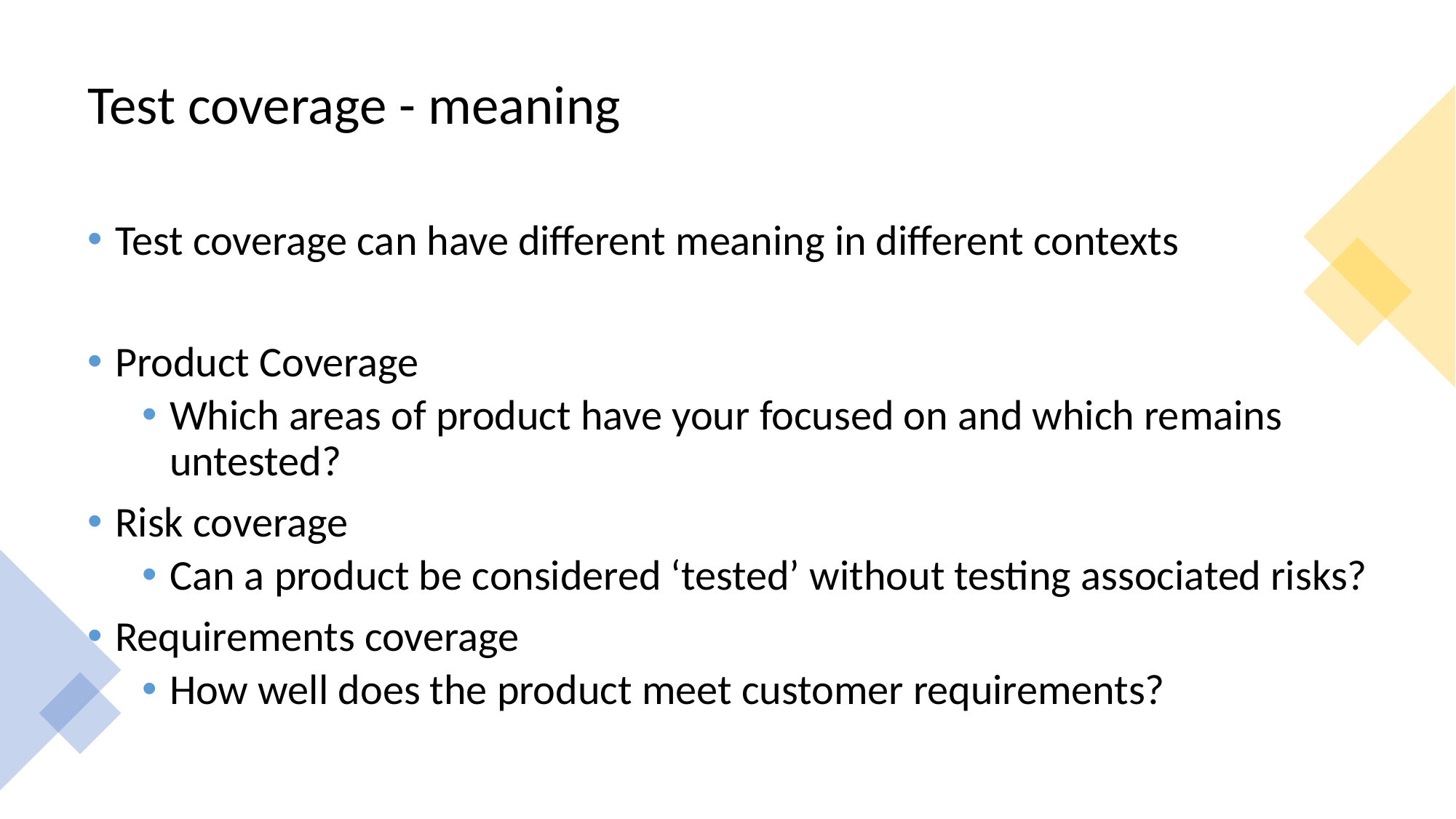

# Test coverage - meaning

Test coverage can have different meaning in different contexts

Product Coverage
Which areas of product have your focused on and which remains untested?
Risk coverage
Can a product be considered ‘tested’ without testing associated risks?
Requirements coverage
How well does the product meet customer requirements?